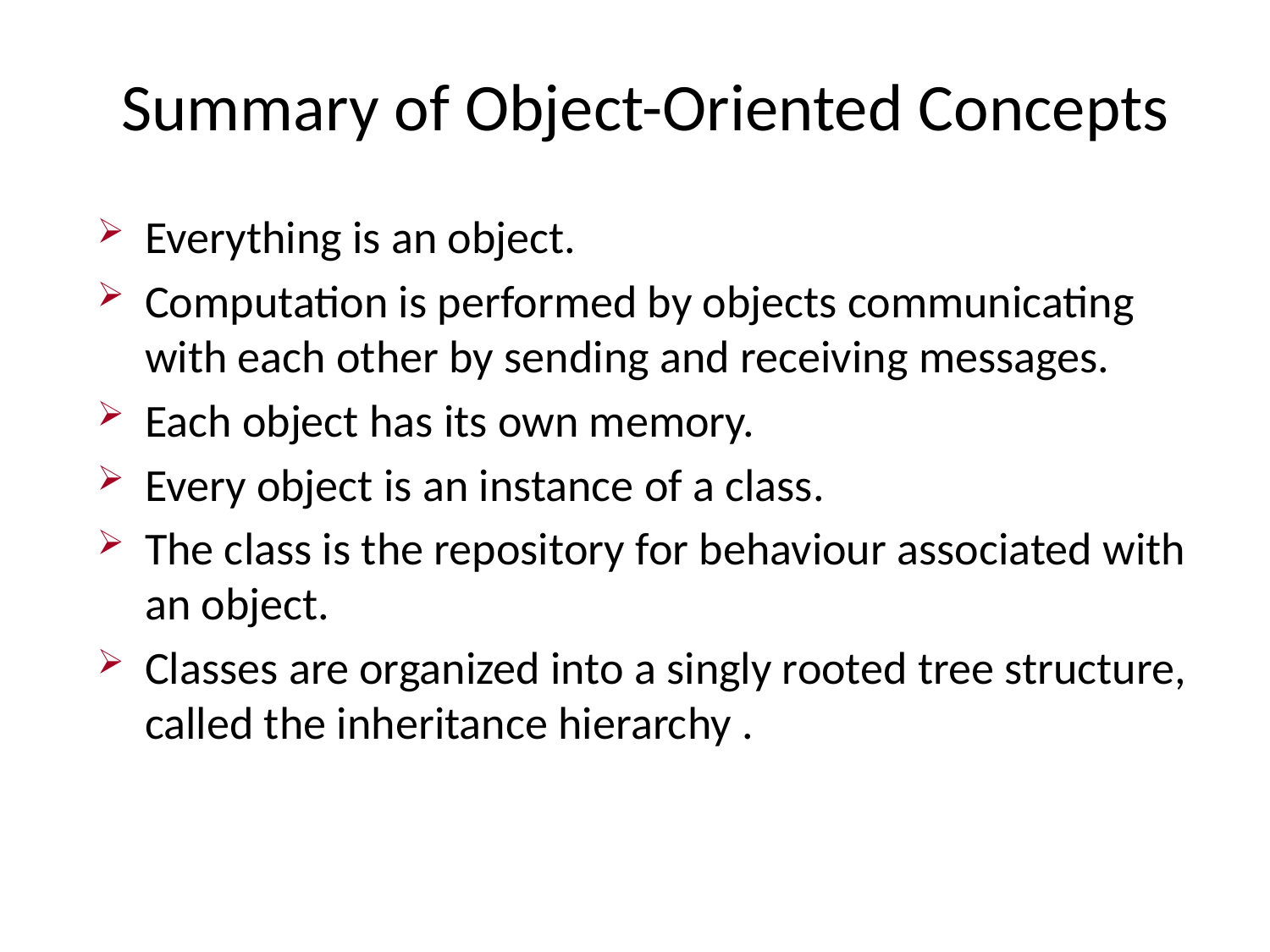

# Summary of Object-Oriented Concepts
Everything is an object.
Computation is performed by objects communicating with each other by sending and receiving messages.
Each object has its own memory.
Every object is an instance of a class.
The class is the repository for behaviour associated with an object.
Classes are organized into a singly rooted tree structure, called the inheritance hierarchy .